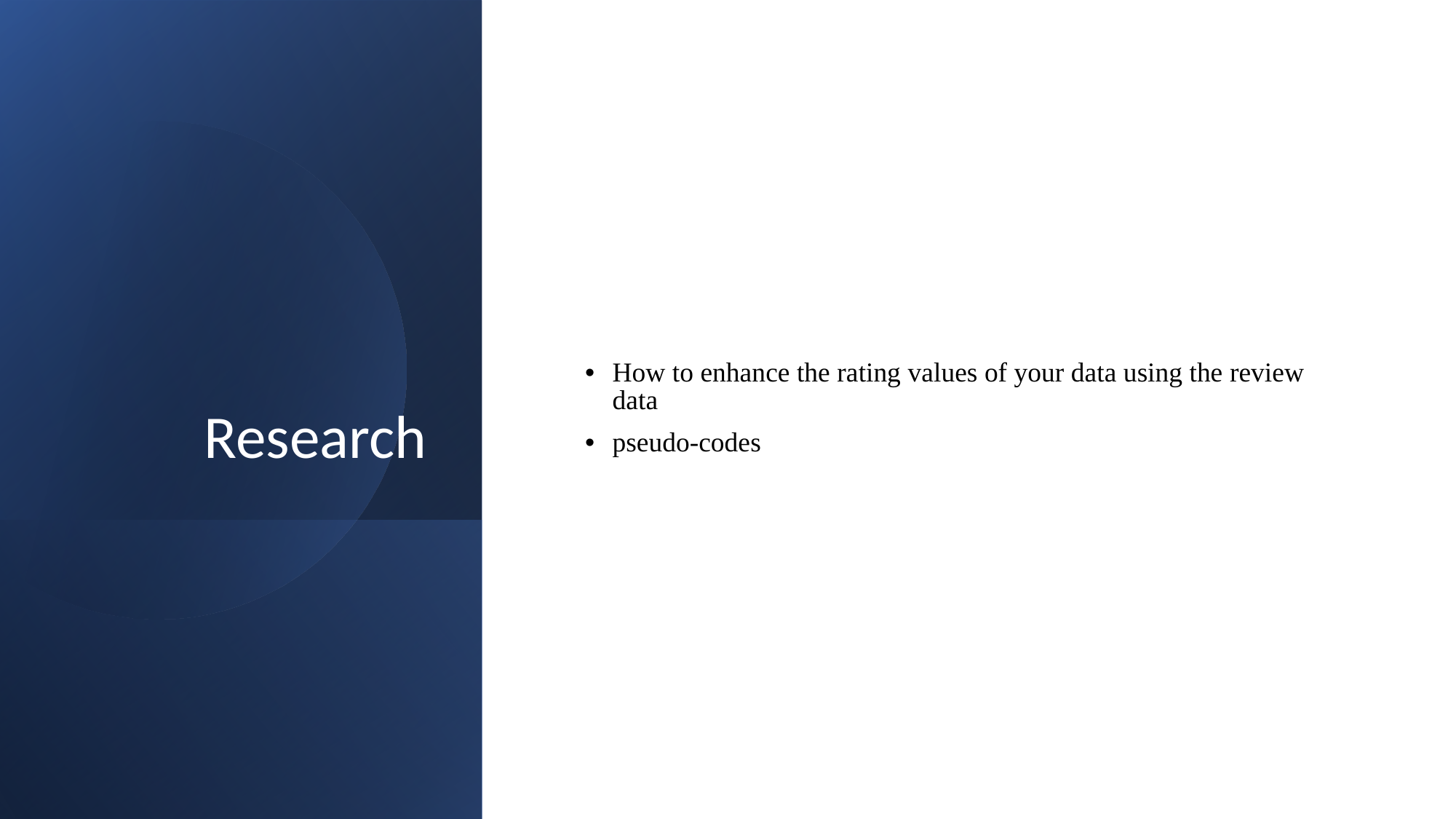

# Research
How to enhance the rating values of your data using the review
data
pseudo-codes